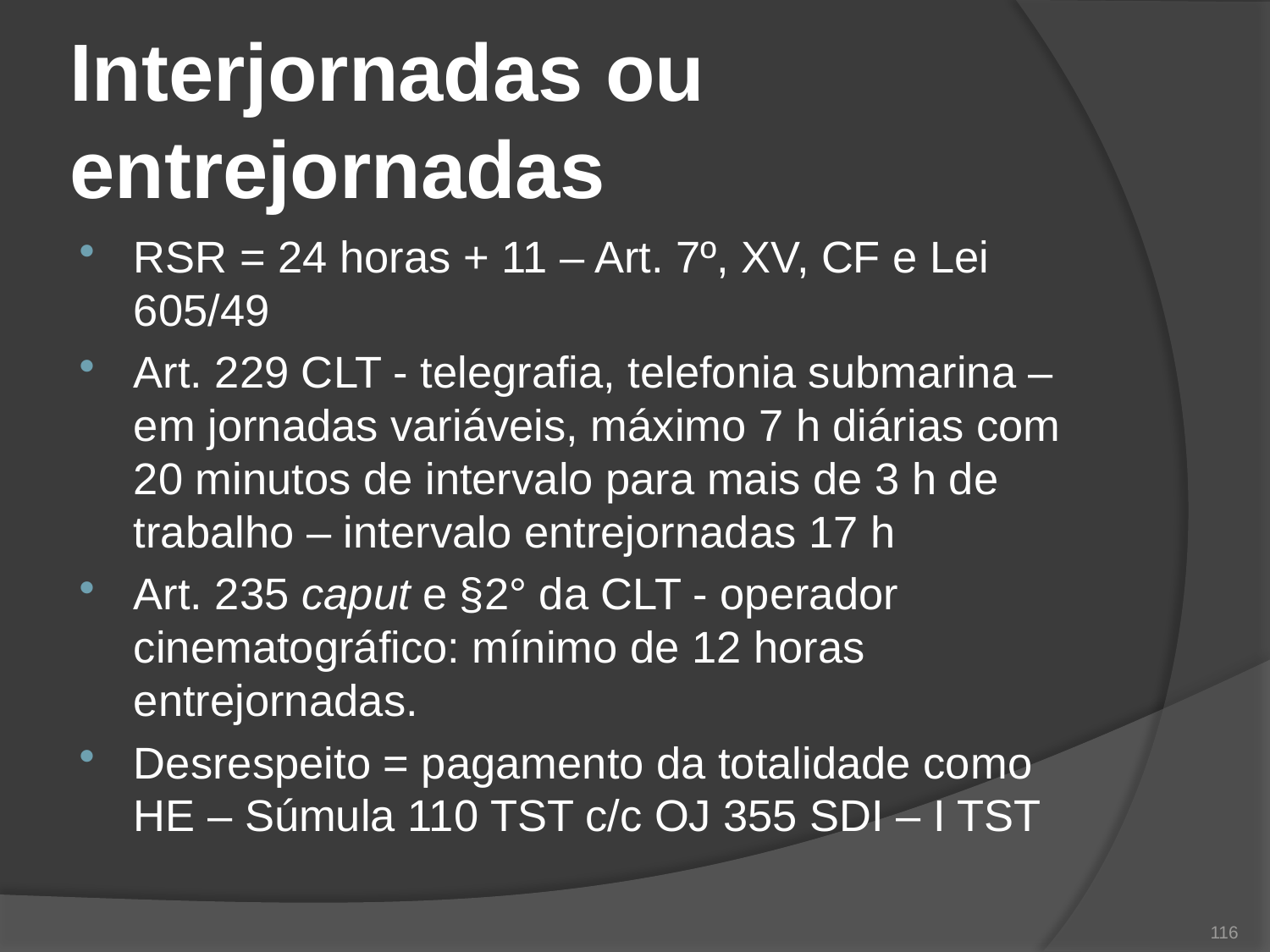

# Interjornadas ou entrejornadas
RSR = 24 horas + 11 – Art. 7º, XV, CF e Lei 605/49
Art. 229 CLT - telegrafia, telefonia submarina – em jornadas variáveis, máximo 7 h diárias com 20 minutos de intervalo para mais de 3 h de trabalho – intervalo entrejornadas 17 h
Art. 235 caput e §2° da CLT - operador cinematográfico: mínimo de 12 horas entrejornadas.
Desrespeito = pagamento da totalidade como HE – Súmula 110 TST c/c OJ 355 SDI – I TST

116